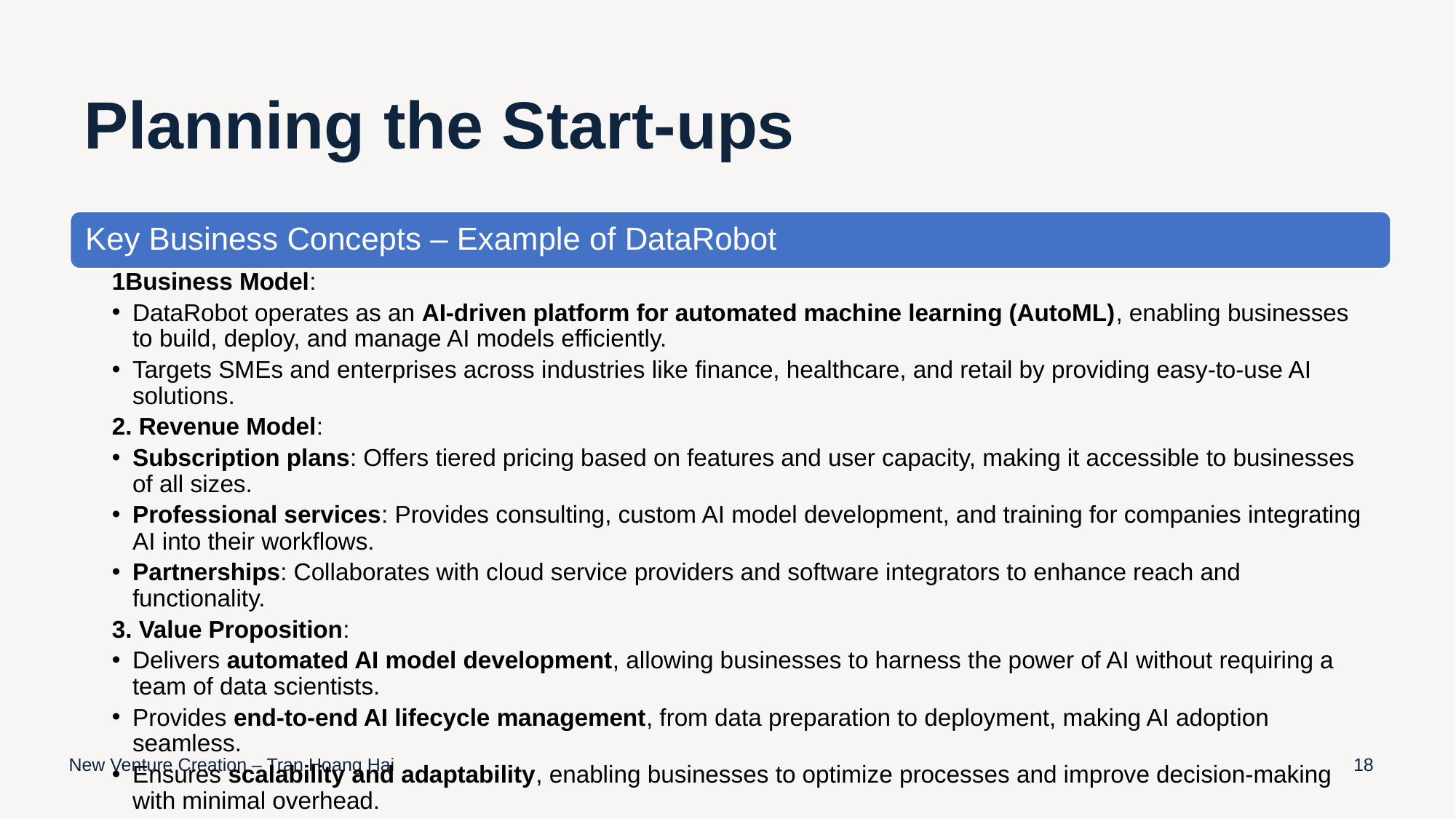

# Planning the Start-ups
Key Business Concepts – Example of DataRobot
1Business Model:
DataRobot operates as an AI-driven platform for automated machine learning (AutoML), enabling businesses to build, deploy, and manage AI models efficiently.
Targets SMEs and enterprises across industries like finance, healthcare, and retail by providing easy-to-use AI solutions.
2. Revenue Model:
Subscription plans: Offers tiered pricing based on features and user capacity, making it accessible to businesses of all sizes.
Professional services: Provides consulting, custom AI model development, and training for companies integrating AI into their workflows.
Partnerships: Collaborates with cloud service providers and software integrators to enhance reach and functionality.
3. Value Proposition:
Delivers automated AI model development, allowing businesses to harness the power of AI without requiring a team of data scientists.
Provides end-to-end AI lifecycle management, from data preparation to deployment, making AI adoption seamless.
Ensures scalability and adaptability, enabling businesses to optimize processes and improve decision-making with minimal overhead.

New Venture Creation – Tran Hoang Hai
18